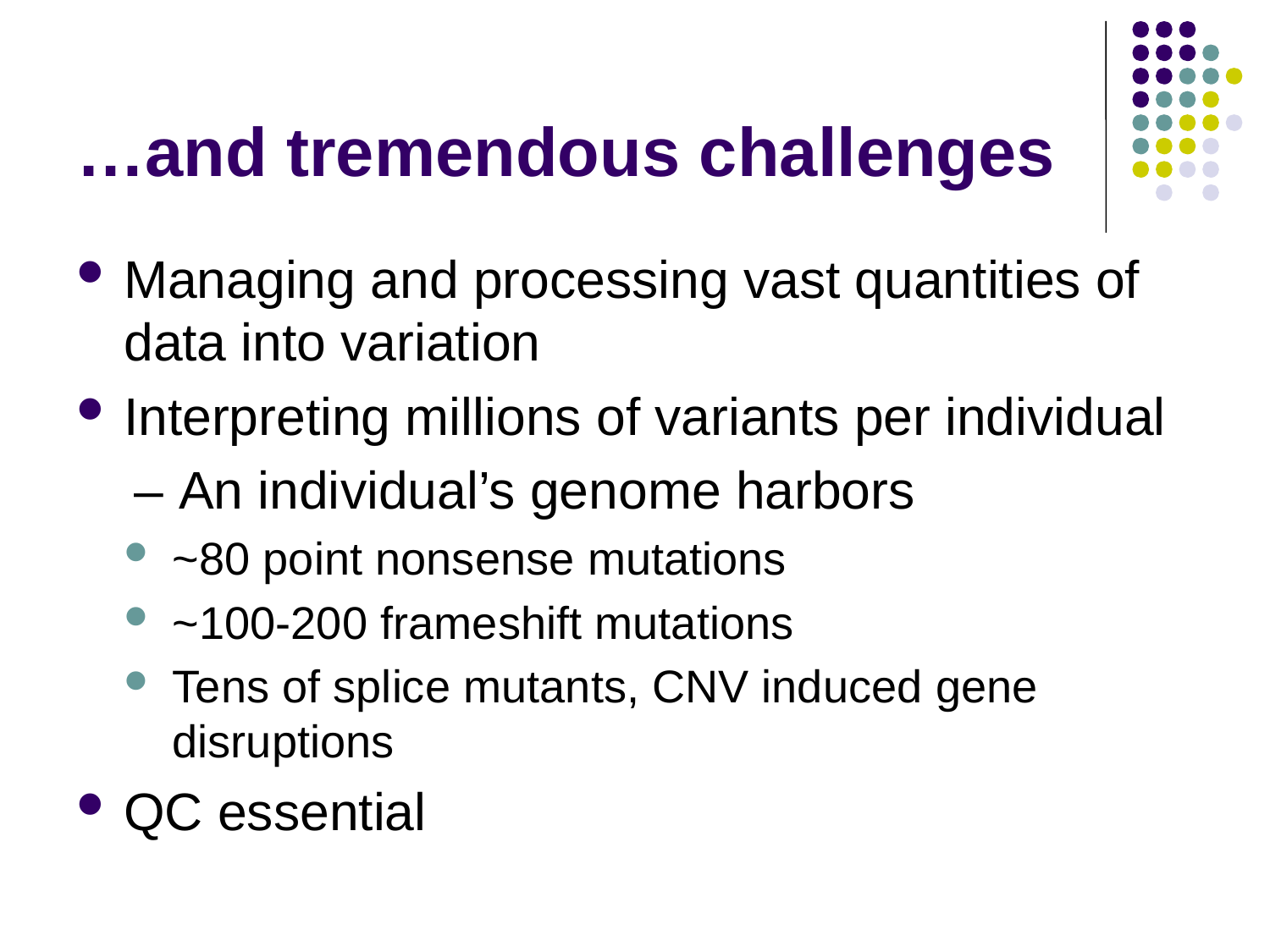

# …and tremendous challenges
Managing and processing vast quantities of data into variation
Interpreting millions of variants per individual
    – An individual’s genome harbors
~80 point nonsense mutations
~100-200 frameshift mutations
Tens of splice mutants, CNV induced gene disruptions
QC essential